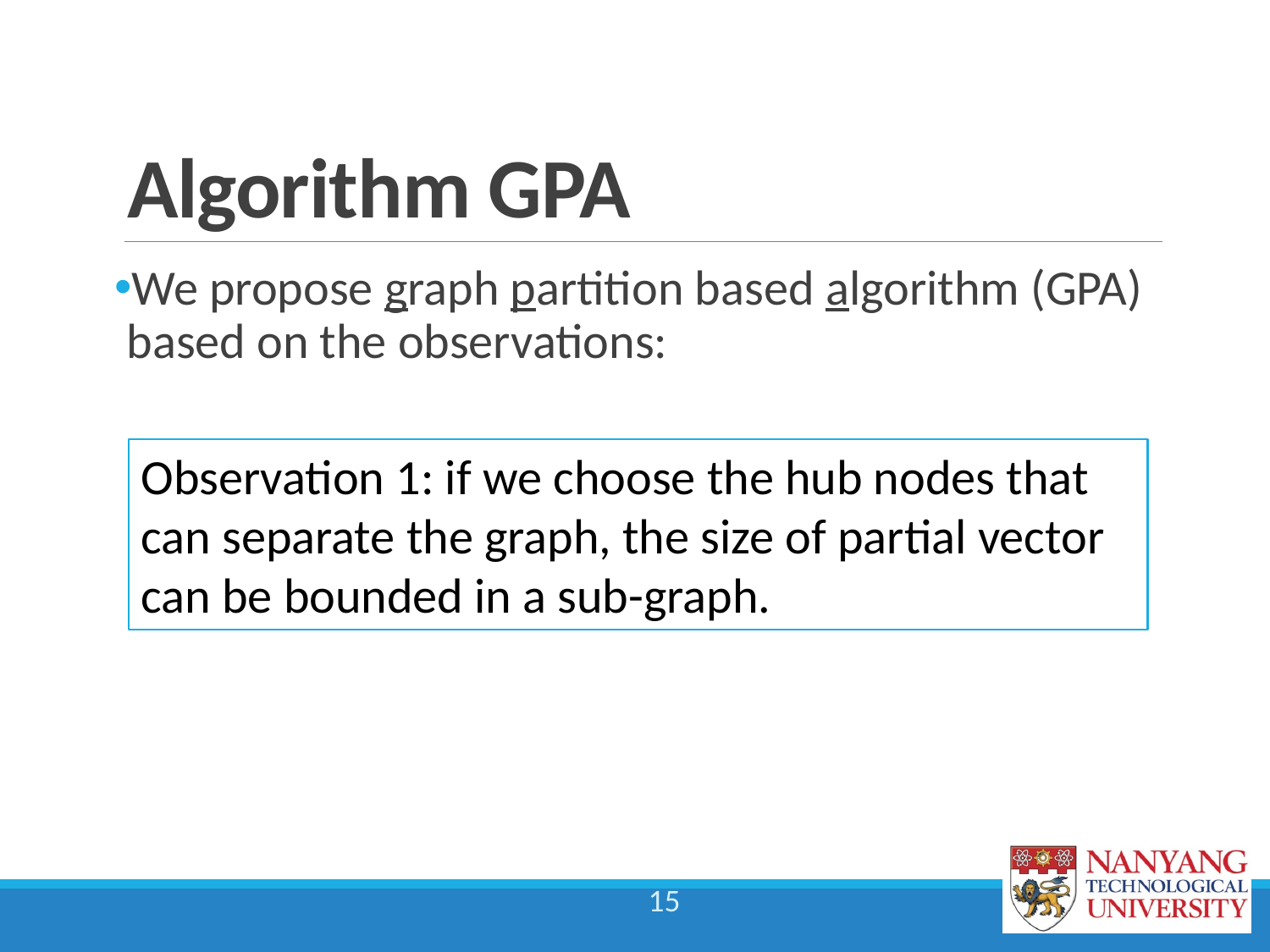

# Algorithm GPA
We propose graph partition based algorithm (GPA) based on the observations:
Observation 1: if we choose the hub nodes that can separate the graph, the size of partial vector can be bounded in a sub-graph.
15